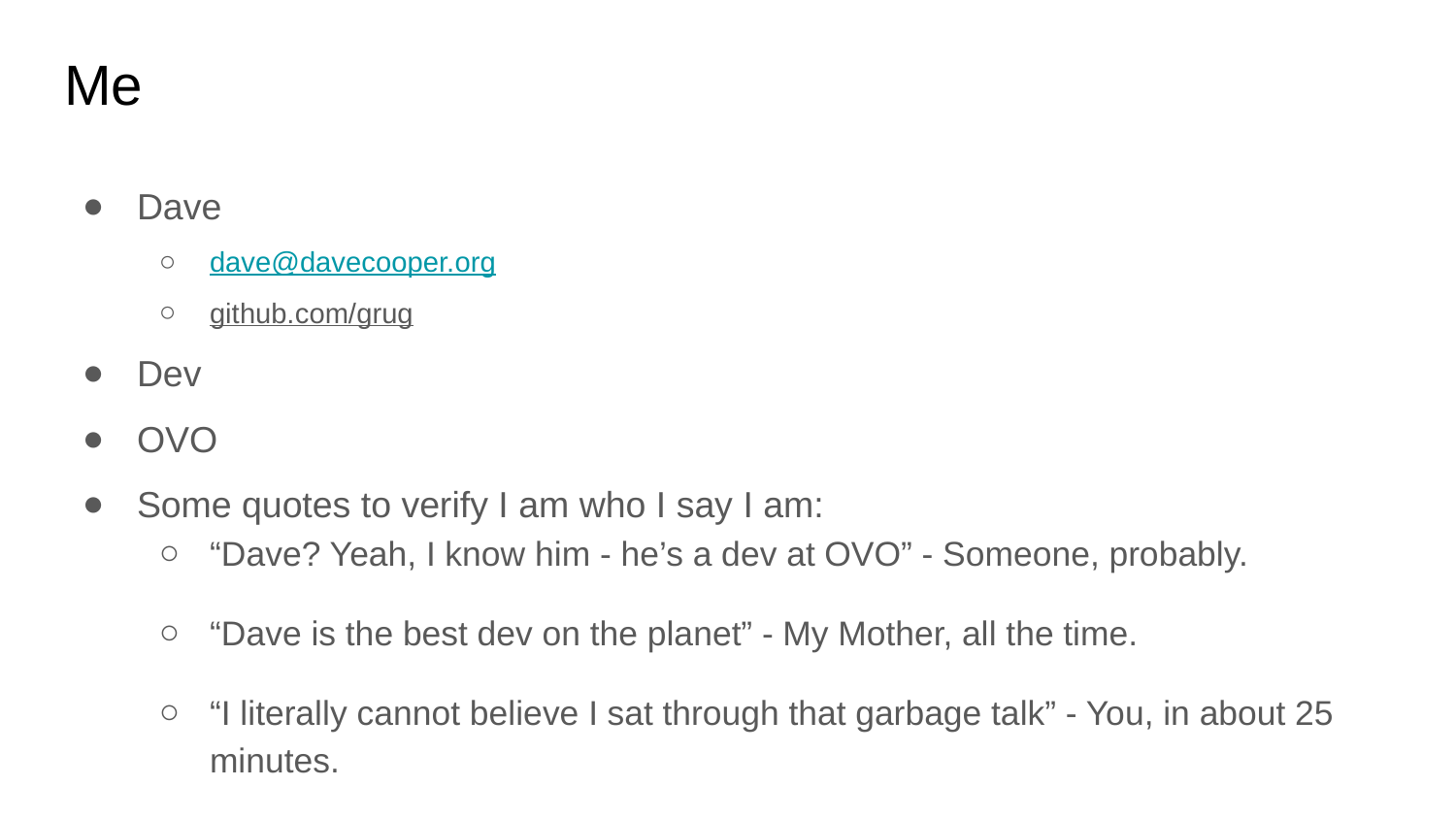

# Me
Dave
dave@davecooper.org
github.com/grug
Dev
OVO
Some quotes to verify I am who I say I am:
“Dave? Yeah, I know him - he’s a dev at OVO” - Someone, probably.
“Dave is the best dev on the planet” - My Mother, all the time.
“I literally cannot believe I sat through that garbage talk” - You, in about 25 minutes.